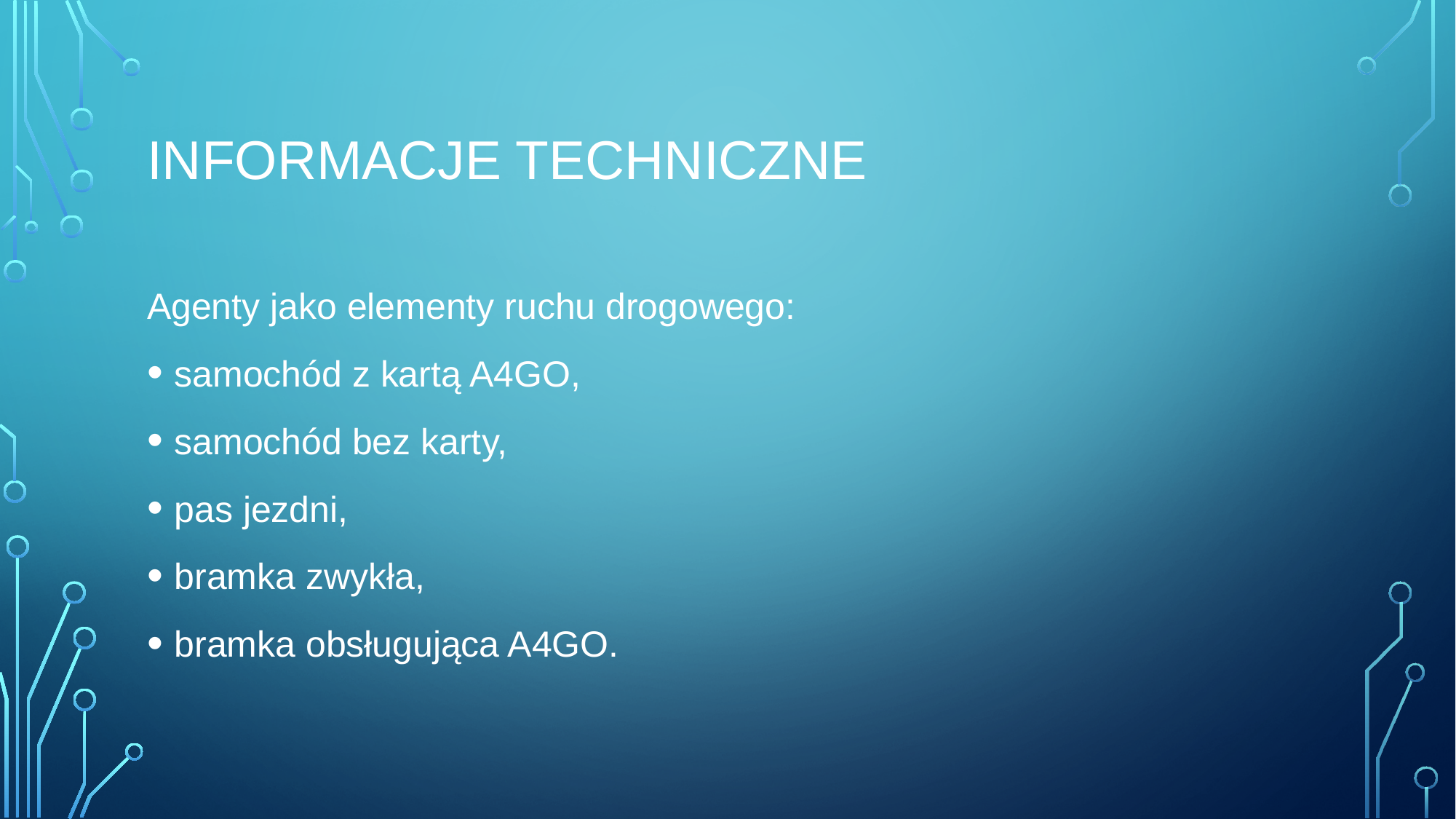

# Informacje techniczne
Agenty jako elementy ruchu drogowego:
samochód z kartą A4GO,
samochód bez karty,
pas jezdni,
bramka zwykła,
bramka obsługująca A4GO.